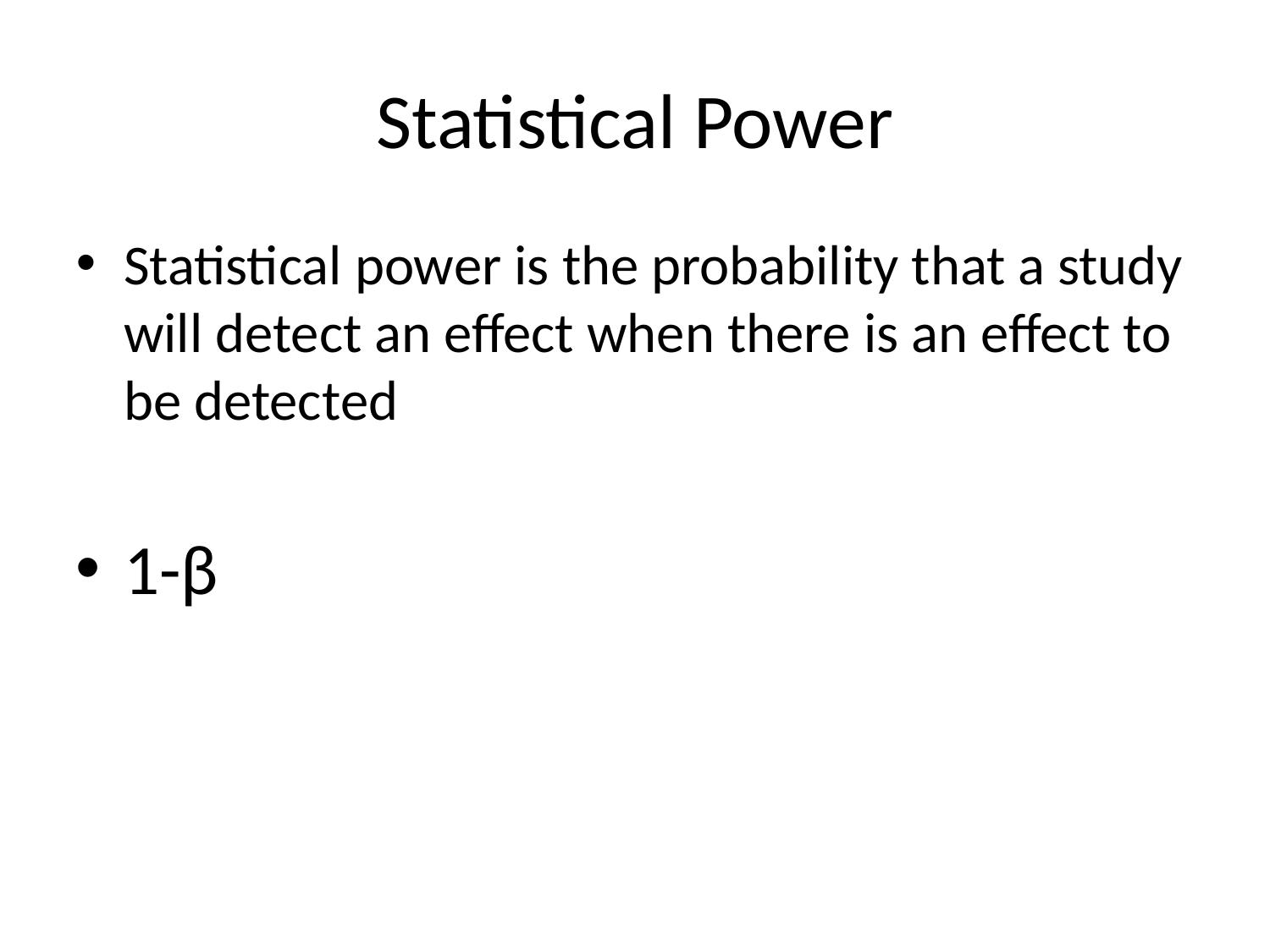

# Statistical Power
Statistical power is the probability that a study will detect an effect when there is an effect to be detected

1-β